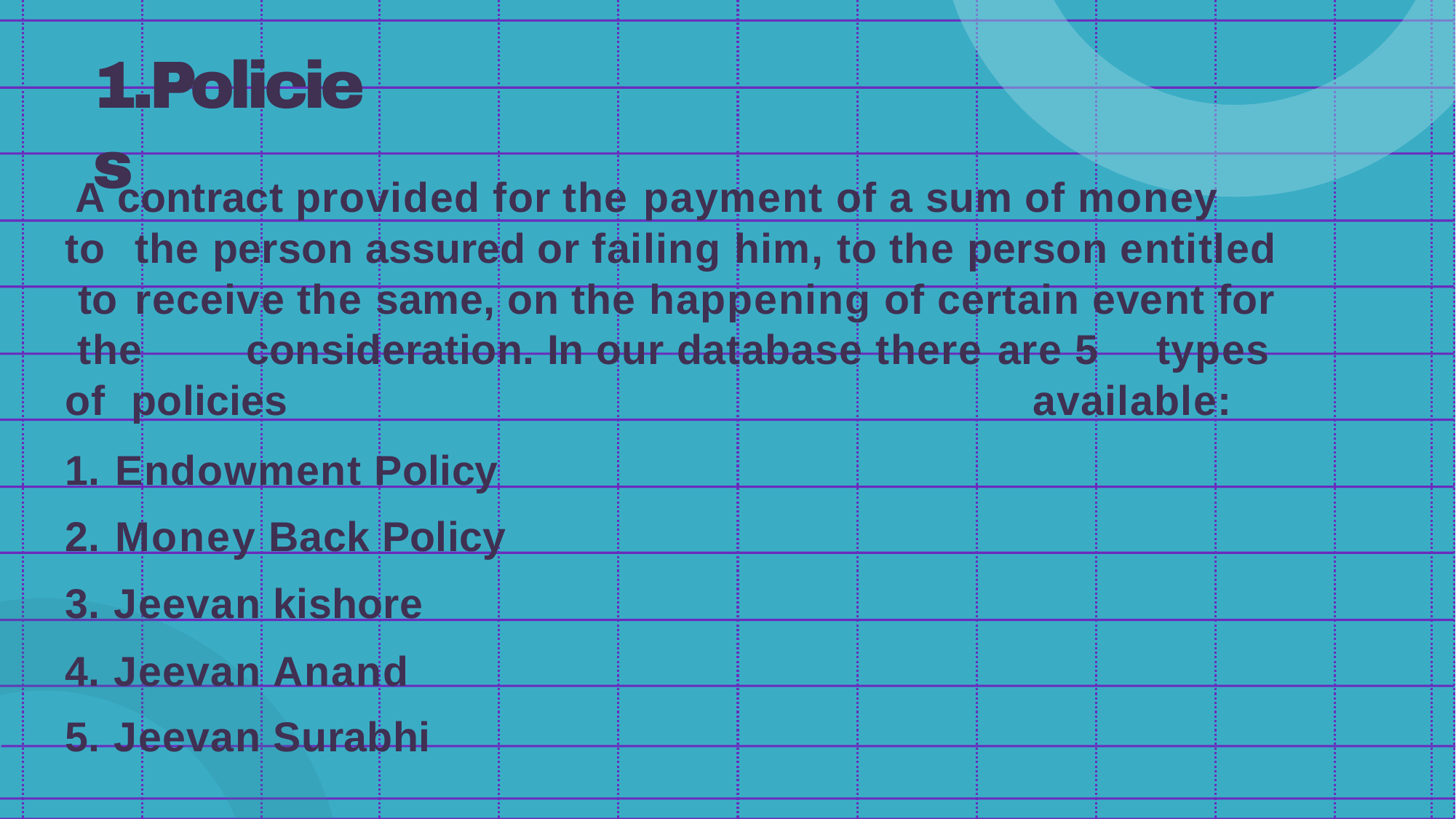

# 1.Policies
A contract provided for the payment of a sum of money
to	the person assured or failing him, to the person entitled  to	receive the same, on the happening of certain event for  the		consideration. In our database there are 5	types of  policies	available:
Endowment Policy
Money Back Policy
Jeevan kishore
Jeevan Anand
Jeevan Surabhi